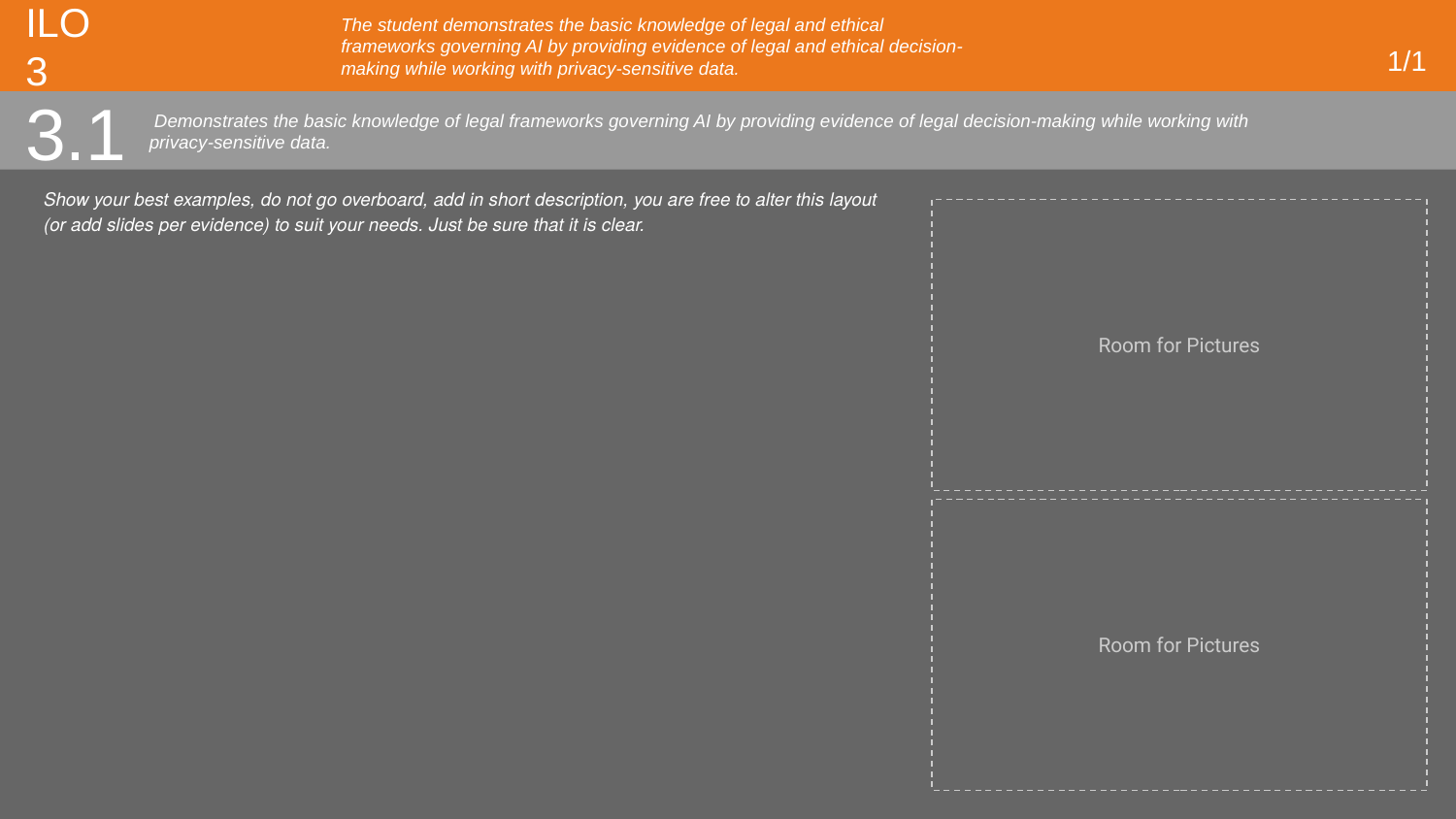

# ILO 3
The student demonstrates the basic knowledge of legal and ethical frameworks governing AI by providing evidence of legal and ethical decision-making while working with privacy-sensitive data.
1/1
3.1
 Demonstrates the basic knowledge of legal frameworks governing AI by providing evidence of legal decision-making while working with privacy-sensitive data.
Show your best examples, do not go overboard, add in short description, you are free to alter this layout (or add slides per evidence) to suit your needs. Just be sure that it is clear.